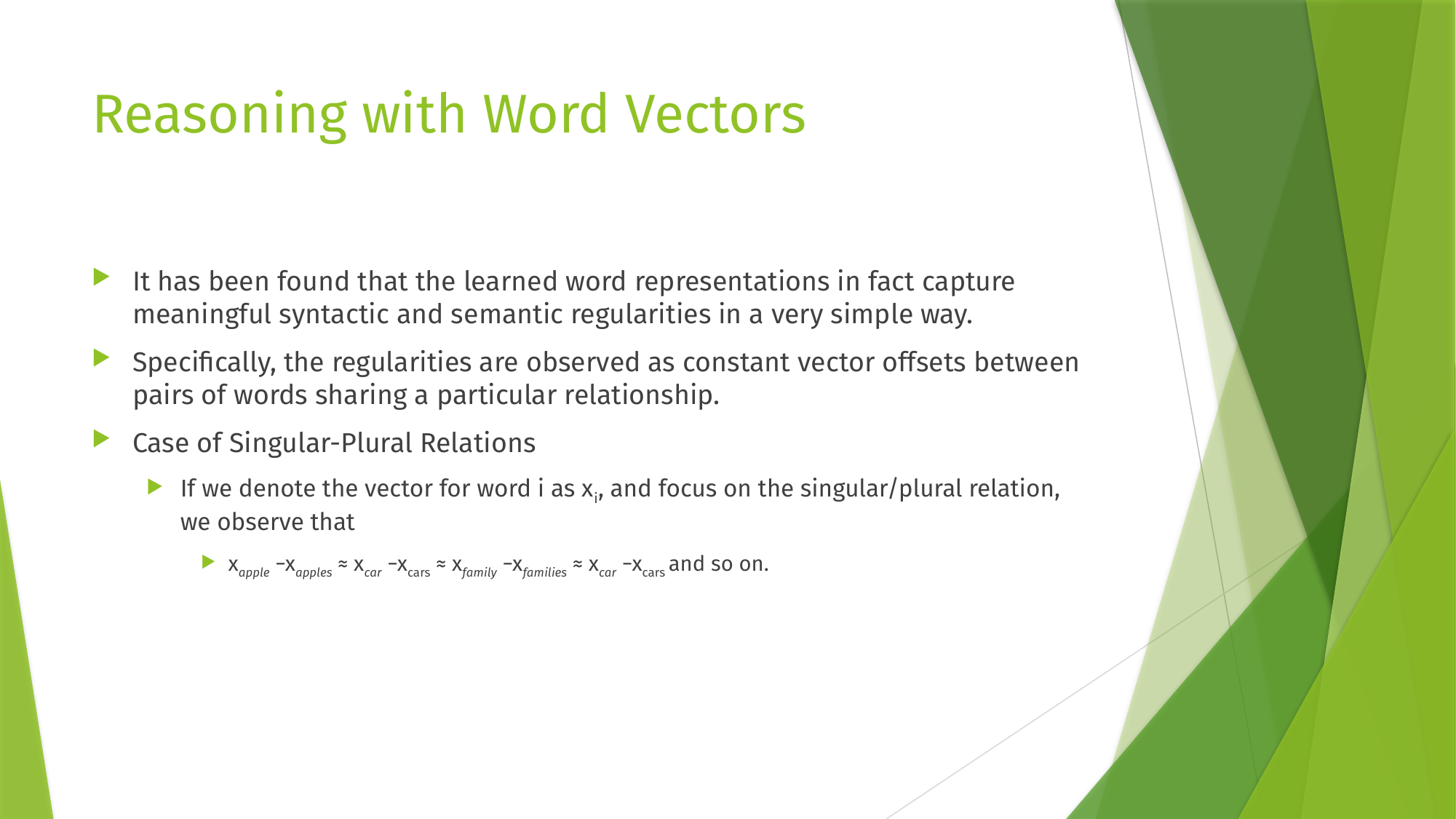

# Reasoning with Word Vectors
It has been found that the learned word representations in fact capture meaningful syntactic and semantic regularities in a very simple way.
Specifically, the regularities are observed as constant vector offsets between pairs of words sharing a particular relationship.
Case of Singular-Plural Relations
If we denote the vector for word i as xi, and focus on the singular/plural relation, we observe that
xapple −xapples ≈ xcar −xcars ≈ xfamily −xfamilies ≈ xcar −xcars and so on.